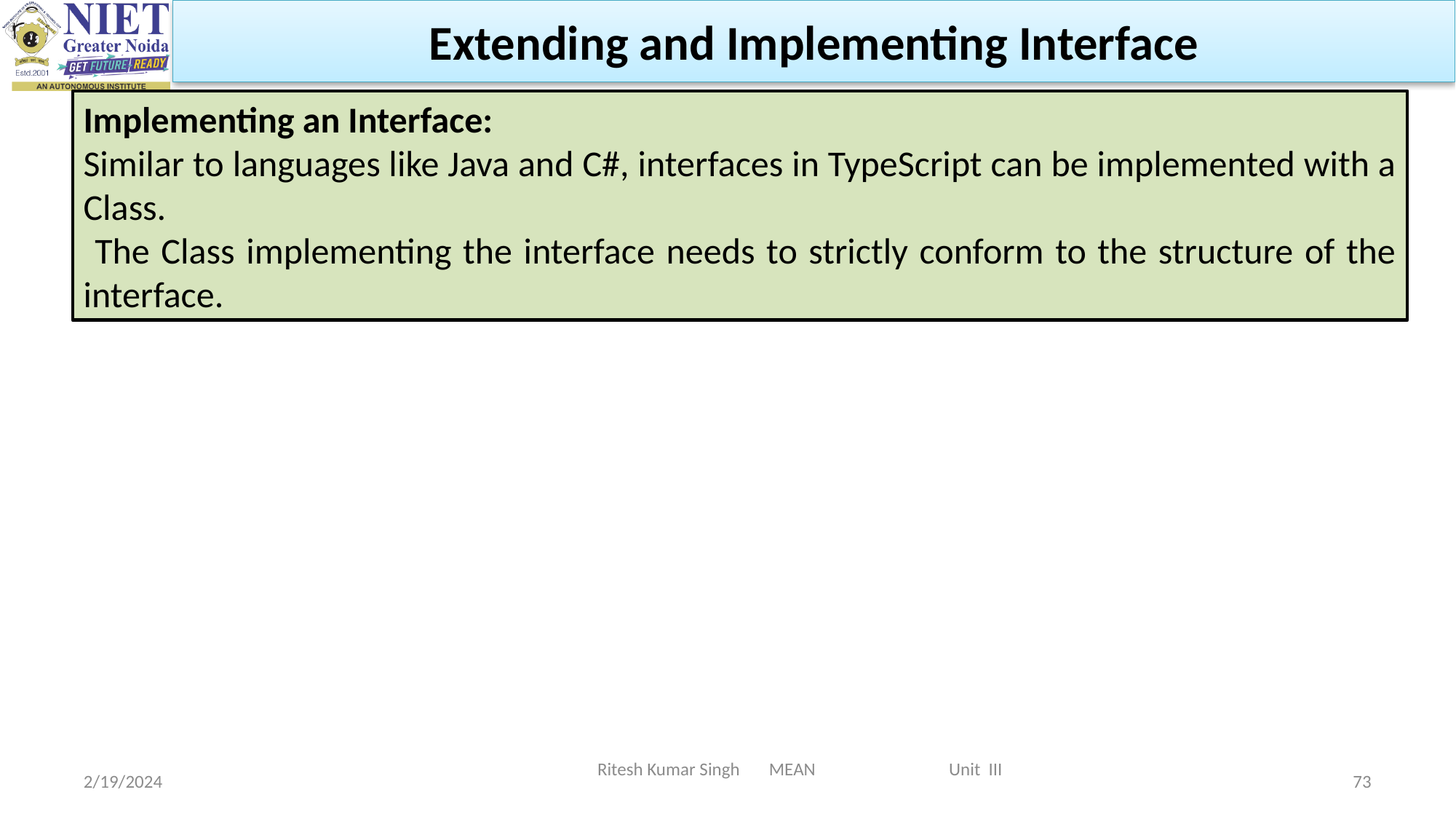

Extending and Implementing Interface
Implementing an Interface:
Similar to languages like Java and C#, interfaces in TypeScript can be implemented with a Class.
 The Class implementing the interface needs to strictly conform to the structure of the interface.

Ritesh Kumar Singh       MEAN                                Unit  III
2/19/2024
73